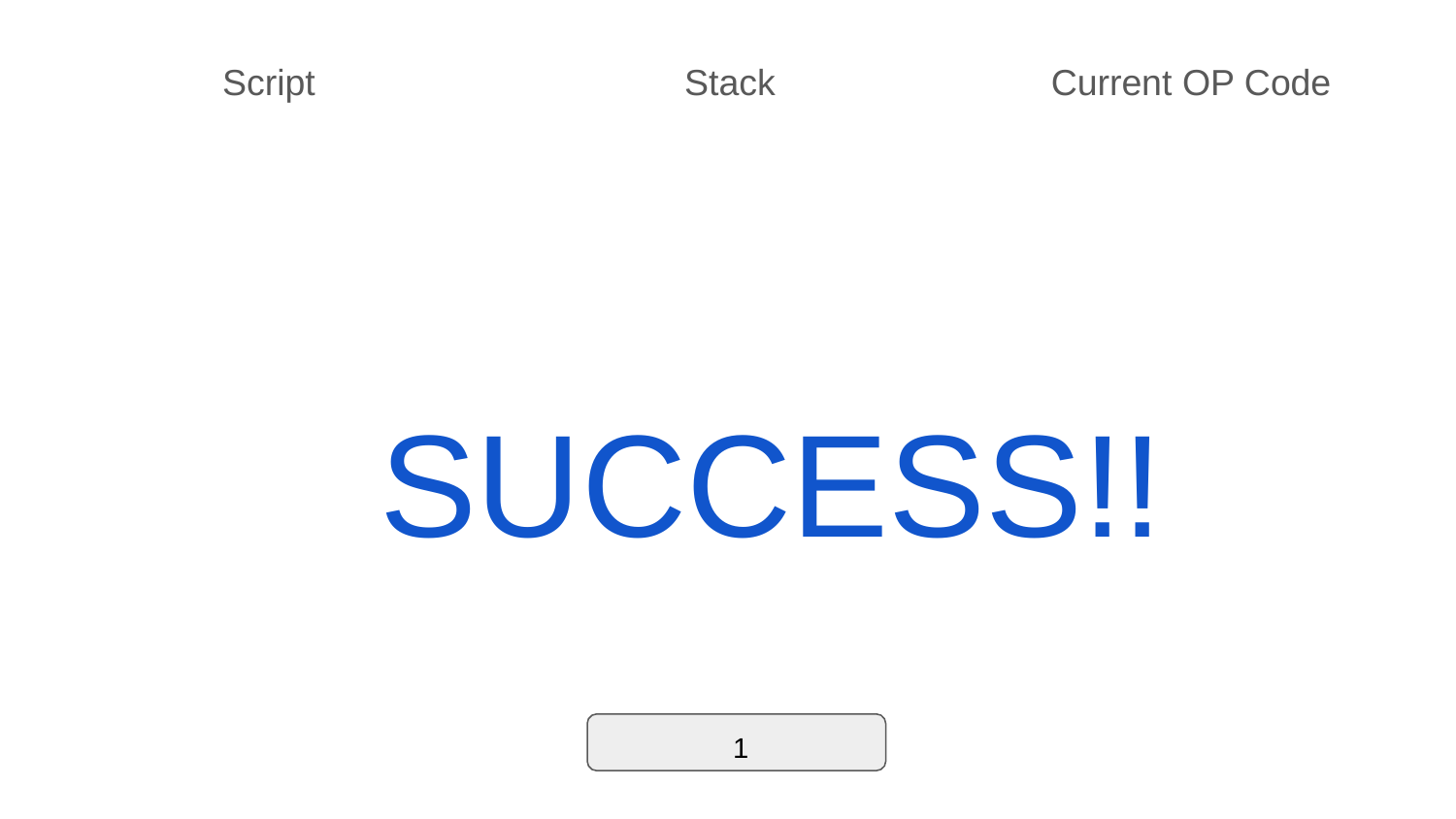

Script
Stack
Current OP Code

SUCCESS!!

1